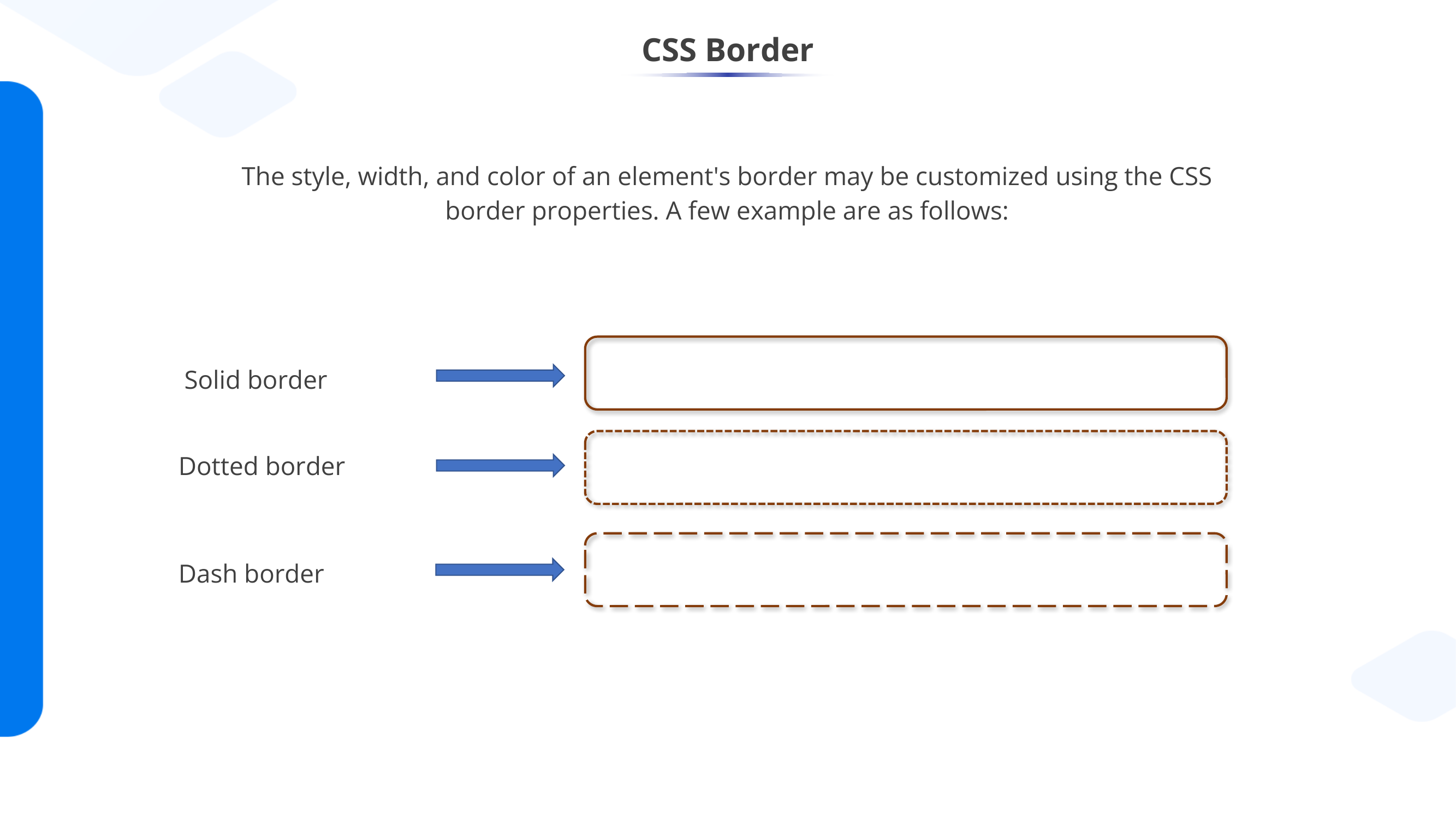

# CSS Border

The style, width, and color of an element's border may be customized using the CSS border properties. A few example are as follows:

 Solid border

Dotted border

Dash border